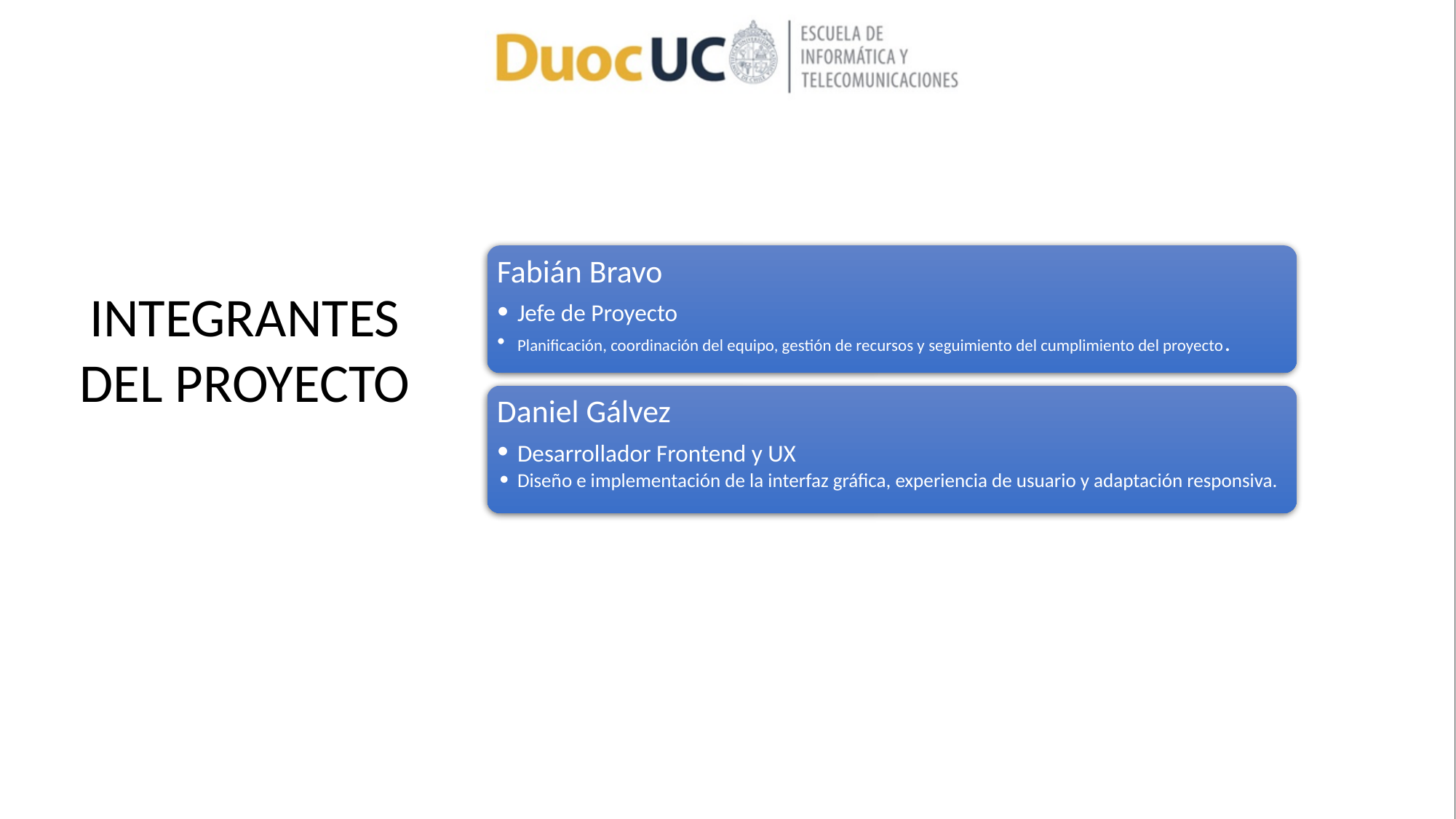

Fabián Bravo
Jefe de Proyecto
Planificación, coordinación del equipo, gestión de recursos y seguimiento del cumplimiento del proyecto.

Daniel Gálvez
Desarrollador Frontend y UX
Diseño e implementación de la interfaz gráfica, experiencia de usuario y adaptación responsiva.
INTEGRANTES DEL PROYECTO